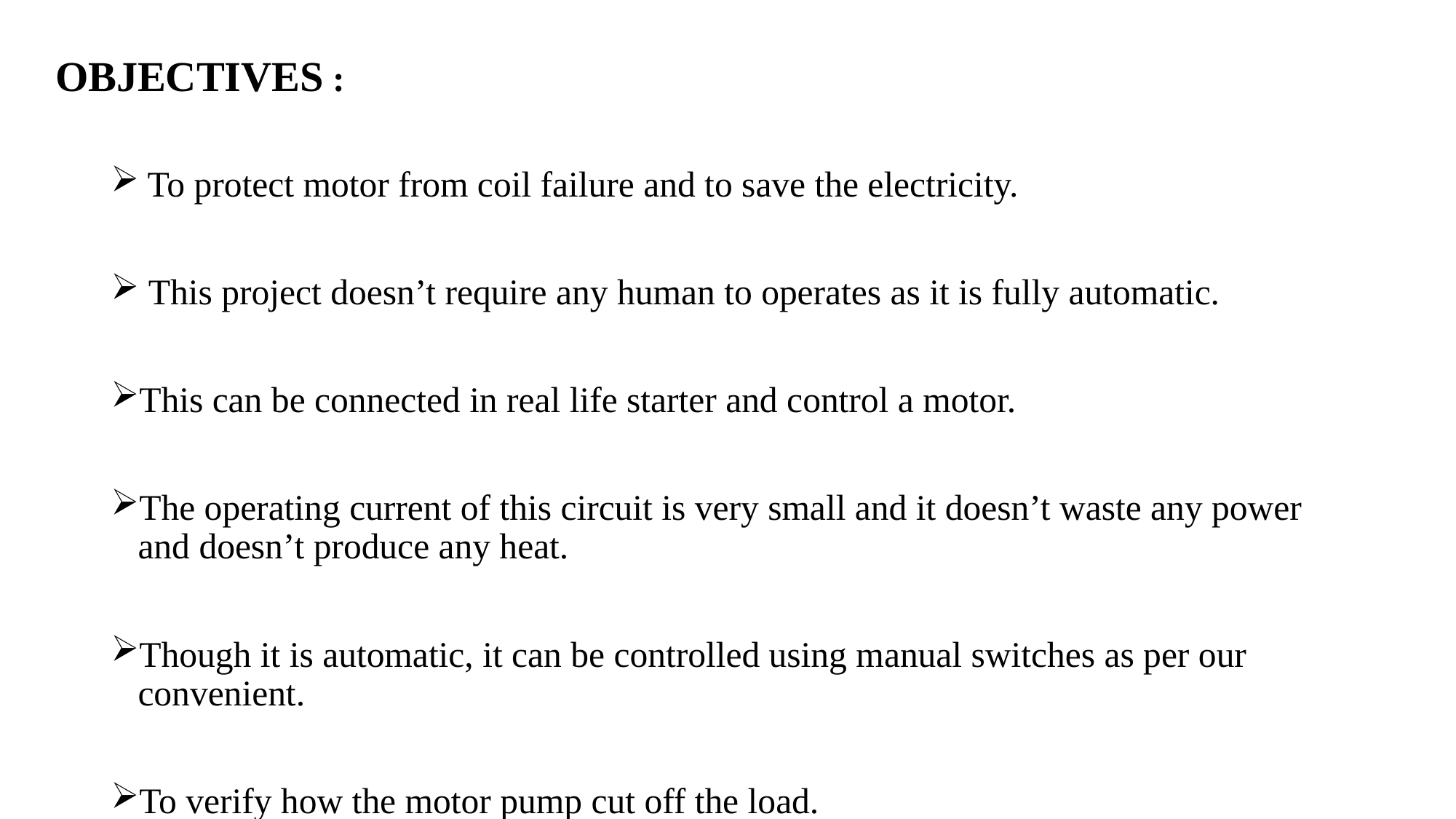

# OBJECTIVES :
 To protect motor from coil failure and to save the electricity.

 This project doesn’t require any human to operates as it is fully automatic.

This can be connected in real life starter and control a motor.

The operating current of this circuit is very small and it doesn’t waste any power and doesn’t produce any heat.

Though it is automatic, it can be controlled using manual switches as per our convenient.

To verify how the motor pump cut off the load.